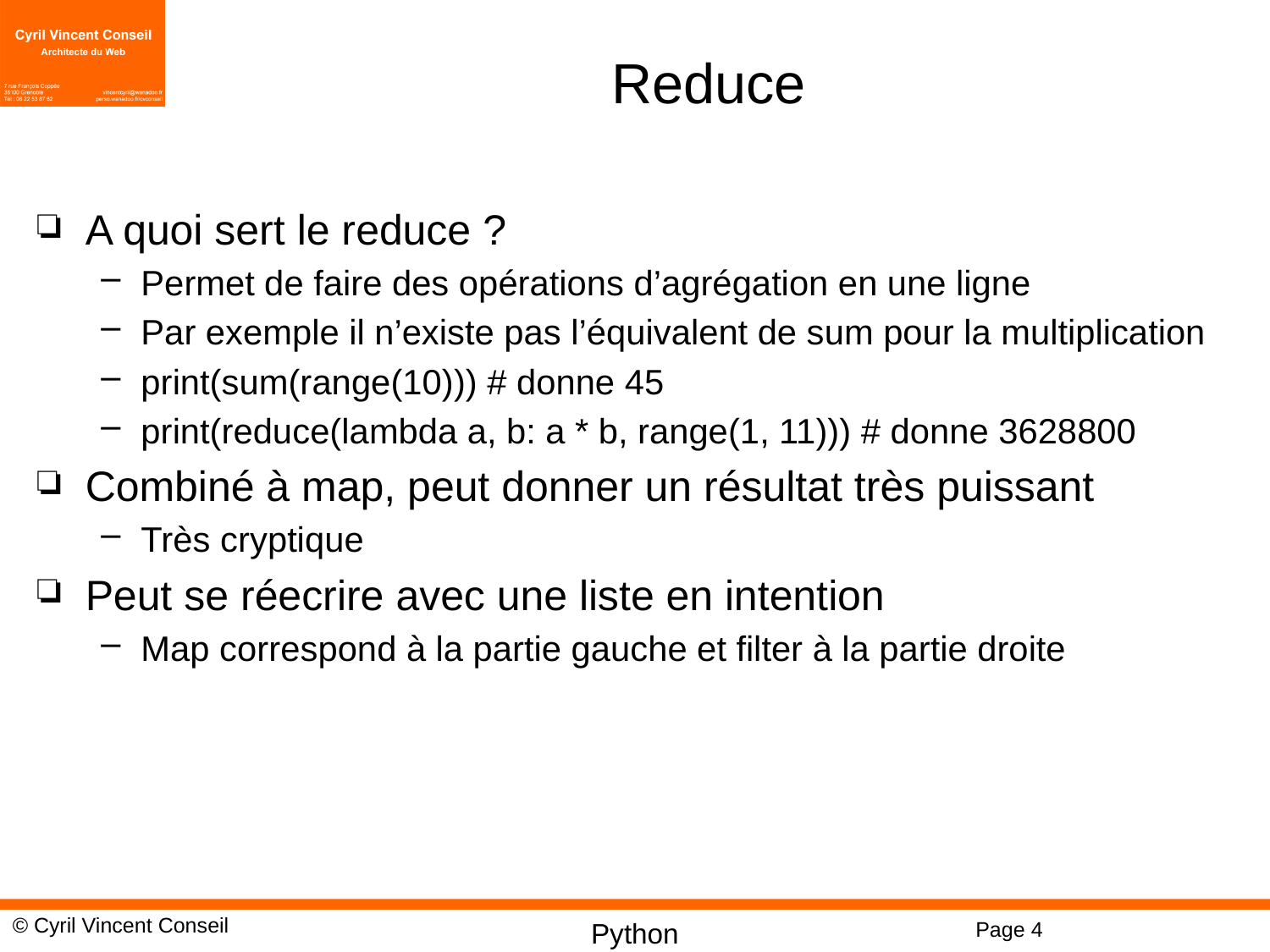

# Reduce
A quoi sert le reduce ?
Permet de faire des opérations d’agrégation en une ligne
Par exemple il n’existe pas l’équivalent de sum pour la multiplication
print(sum(range(10))) # donne 45
print(reduce(lambda a, b: a * b, range(1, 11))) # donne 3628800
Combiné à map, peut donner un résultat très puissant
Très cryptique
Peut se réecrire avec une liste en intention
Map correspond à la partie gauche et filter à la partie droite